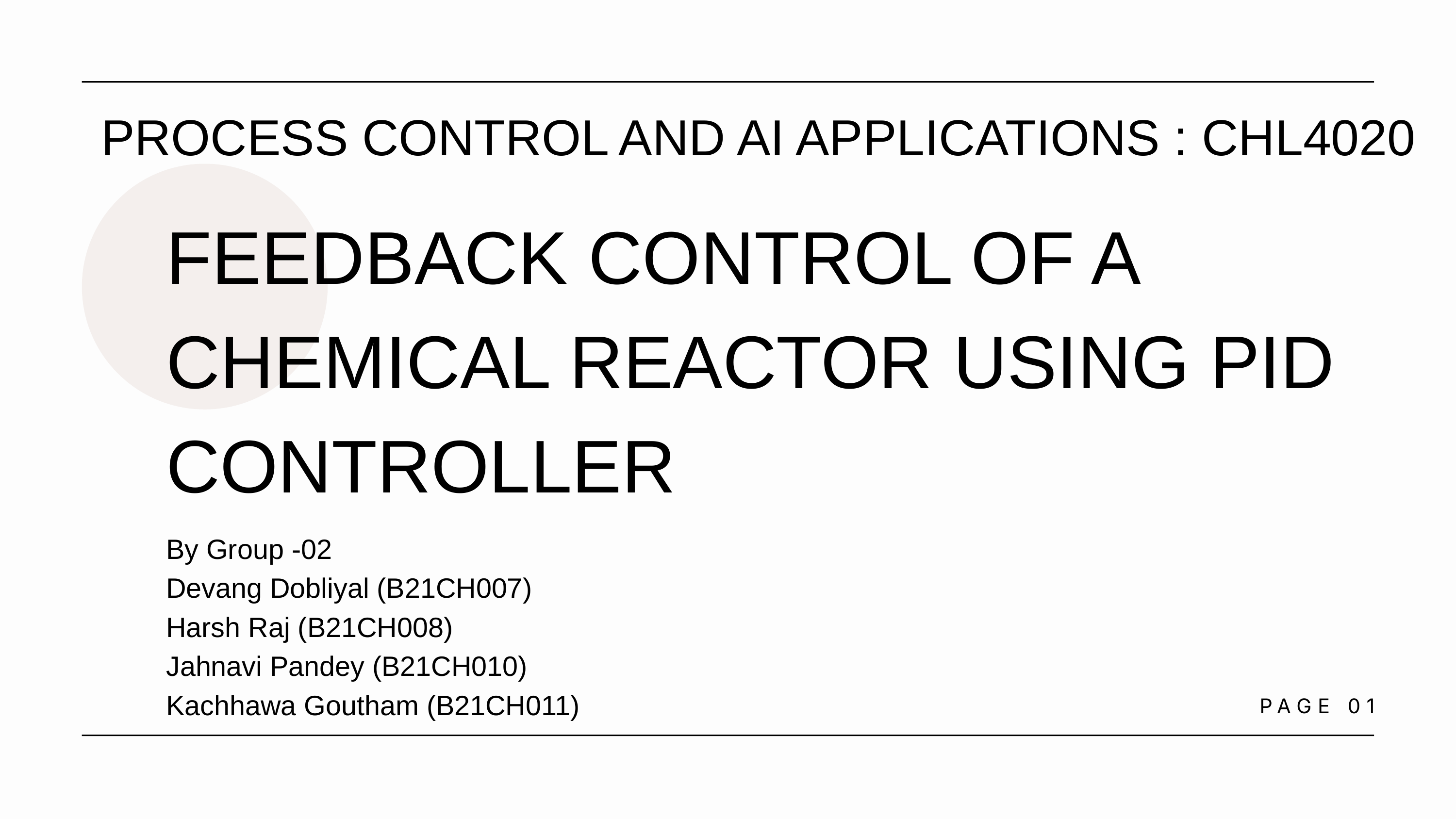

PROCESS CONTROL AND AI APPLICATIONS : CHL4020

FEEDBACK CONTROL OF A CHEMICAL REACTOR USING PID CONTROLLER
By Group -02
Devang Dobliyal (B21CH007)
Harsh Raj (B21CH008)
Jahnavi Pandey (B21CH010)
Kachhawa Goutham (B21CH011)
PAGE 01